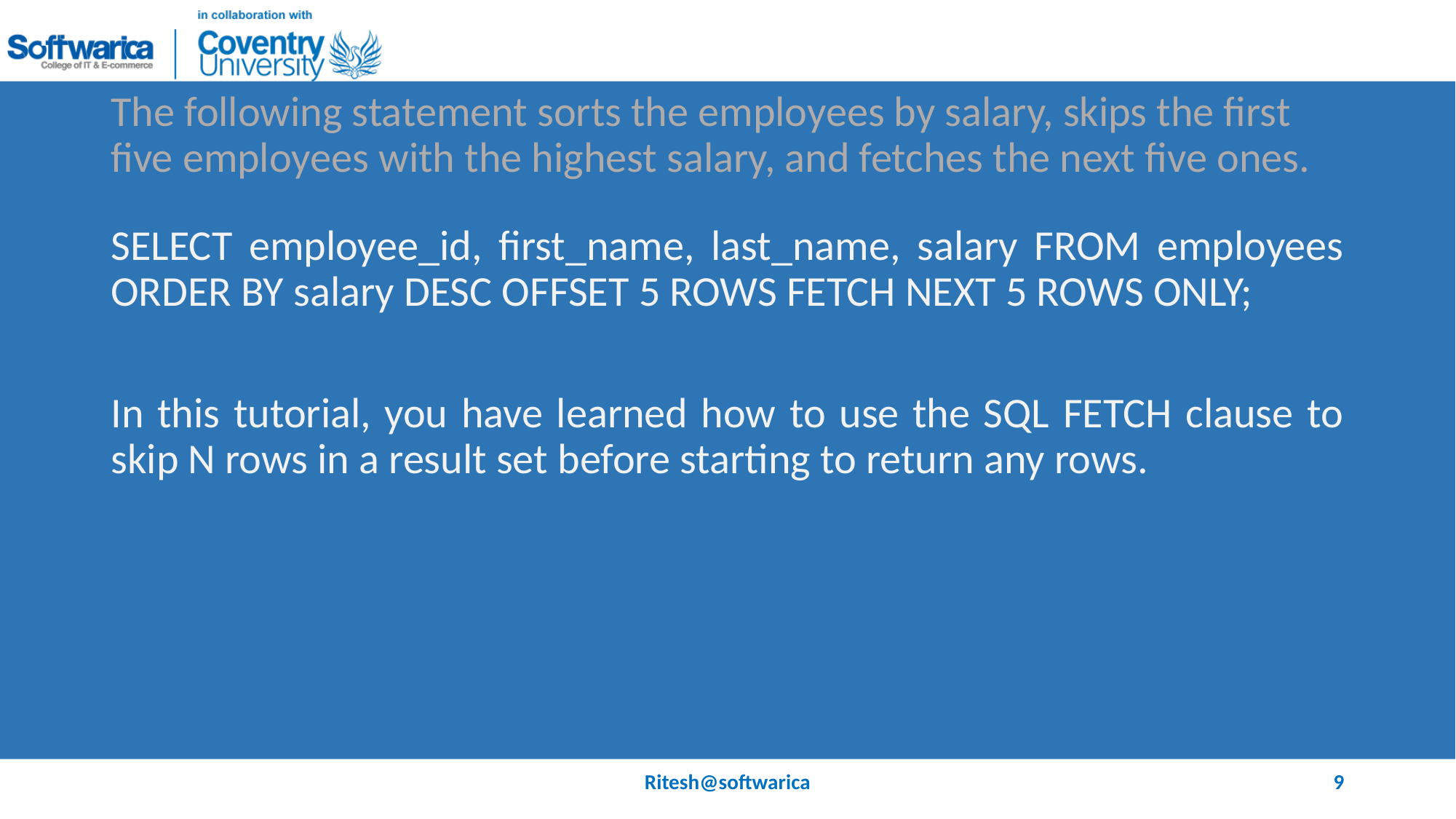

# The following statement sorts the employees by salary, skips the first five employees with the highest salary, and fetches the next five ones.
SELECT employee_id, first_name, last_name, salary FROM employees ORDER BY salary DESC OFFSET 5 ROWS FETCH NEXT 5 ROWS ONLY;

In this tutorial, you have learned how to use the SQL FETCH clause to skip N rows in a result set before starting to return any rows.

Ritesh@softwarica
9